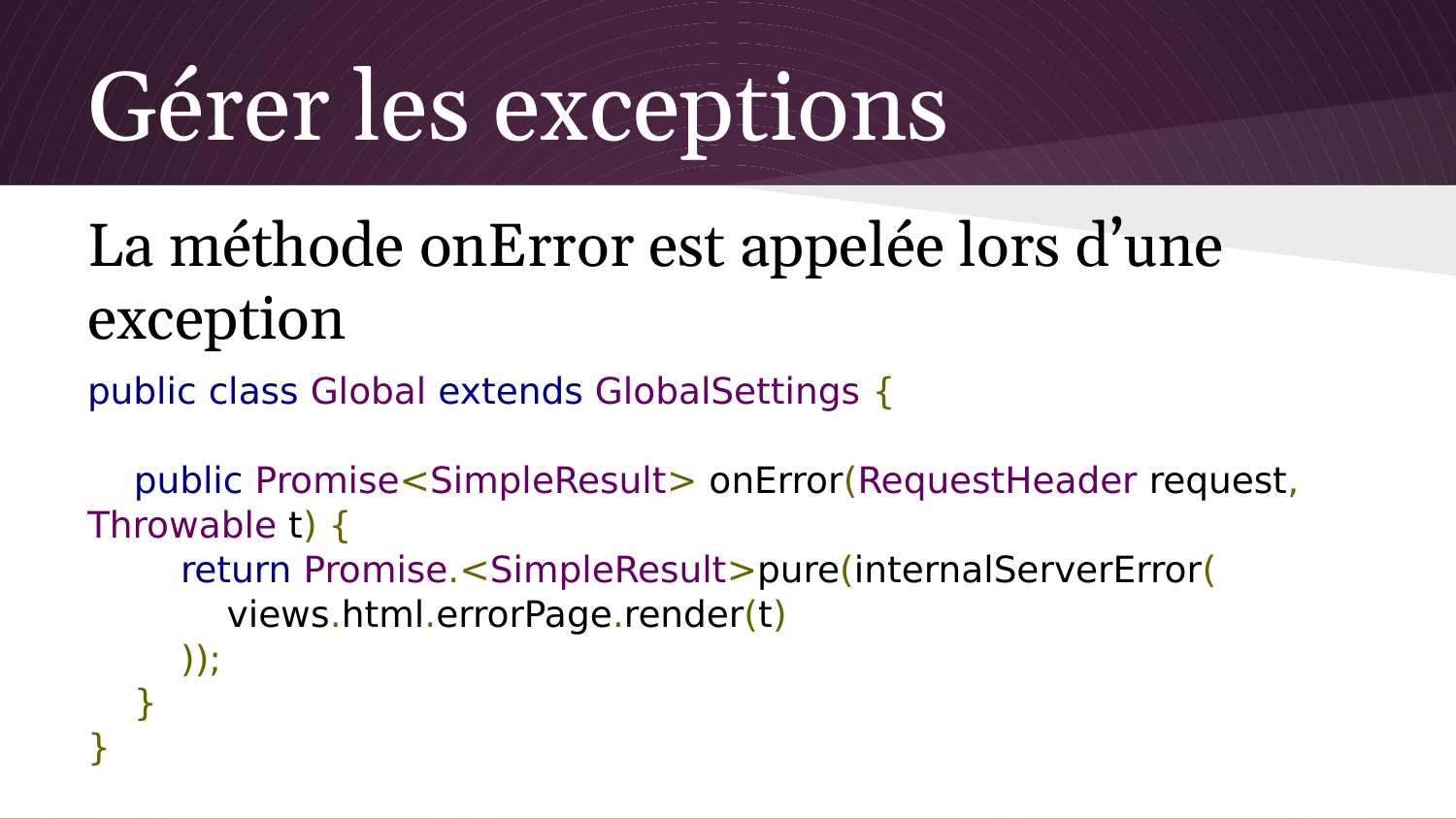

# Gérer les exceptions
La méthode onError est appelée lors d’une exception
public class Global extends GlobalSettings {
    public Promise<SimpleResult> onError(RequestHeader request, Throwable t) {
        return Promise.<SimpleResult>pure(internalServerError(
            views.html.errorPage.render(t)
        ));
    }
}